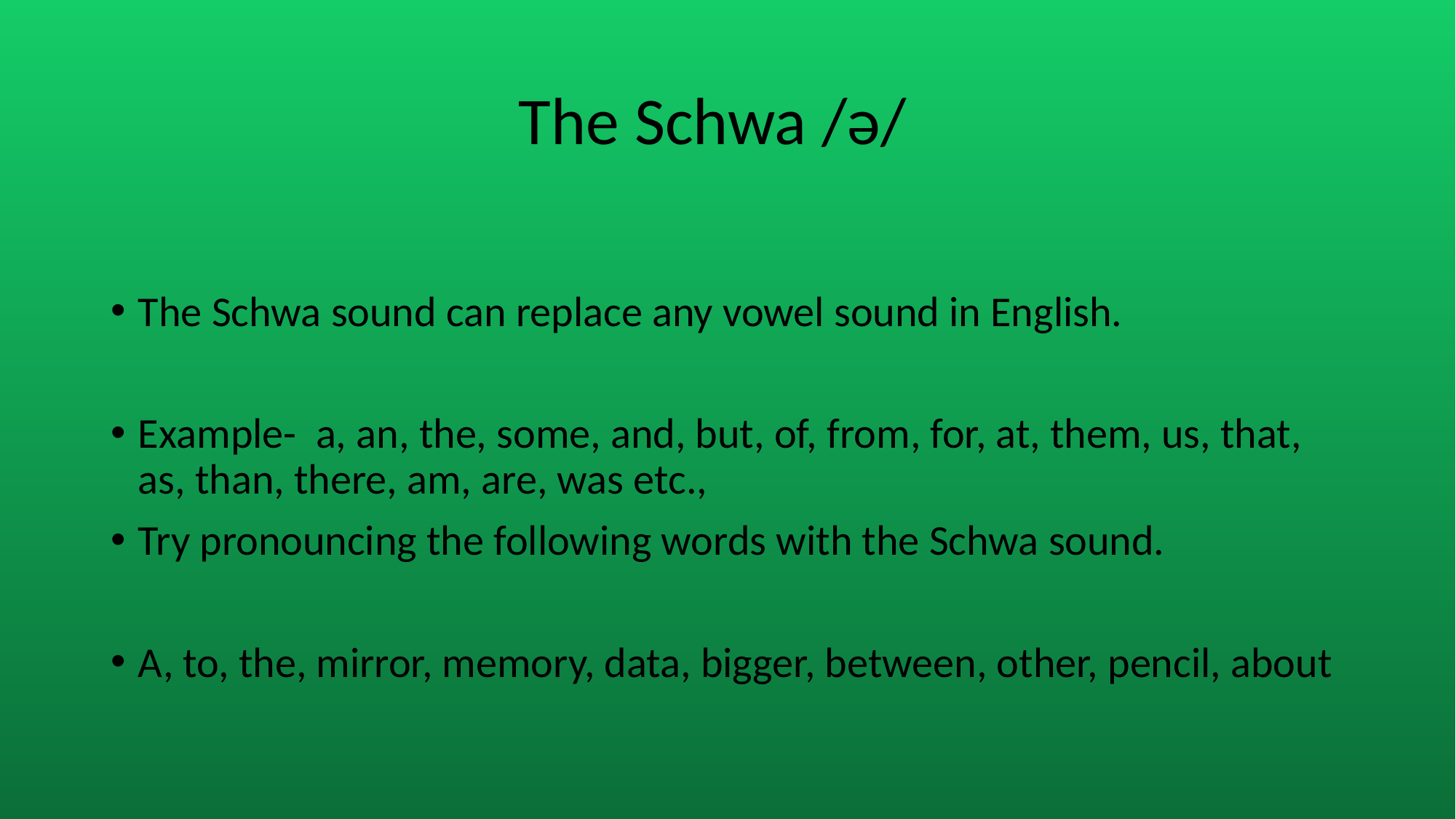

# The Schwa /ə/

The Schwa sound can replace any vowel sound in English.

Example-  a, an, the, some, and, but, of, from, for, at, them, us, that, as, than, there, am, are, was etc.,
Try pronouncing the following words with the Schwa sound.

A, to, the, mirror, memory, data, bigger, between, other, pencil, about